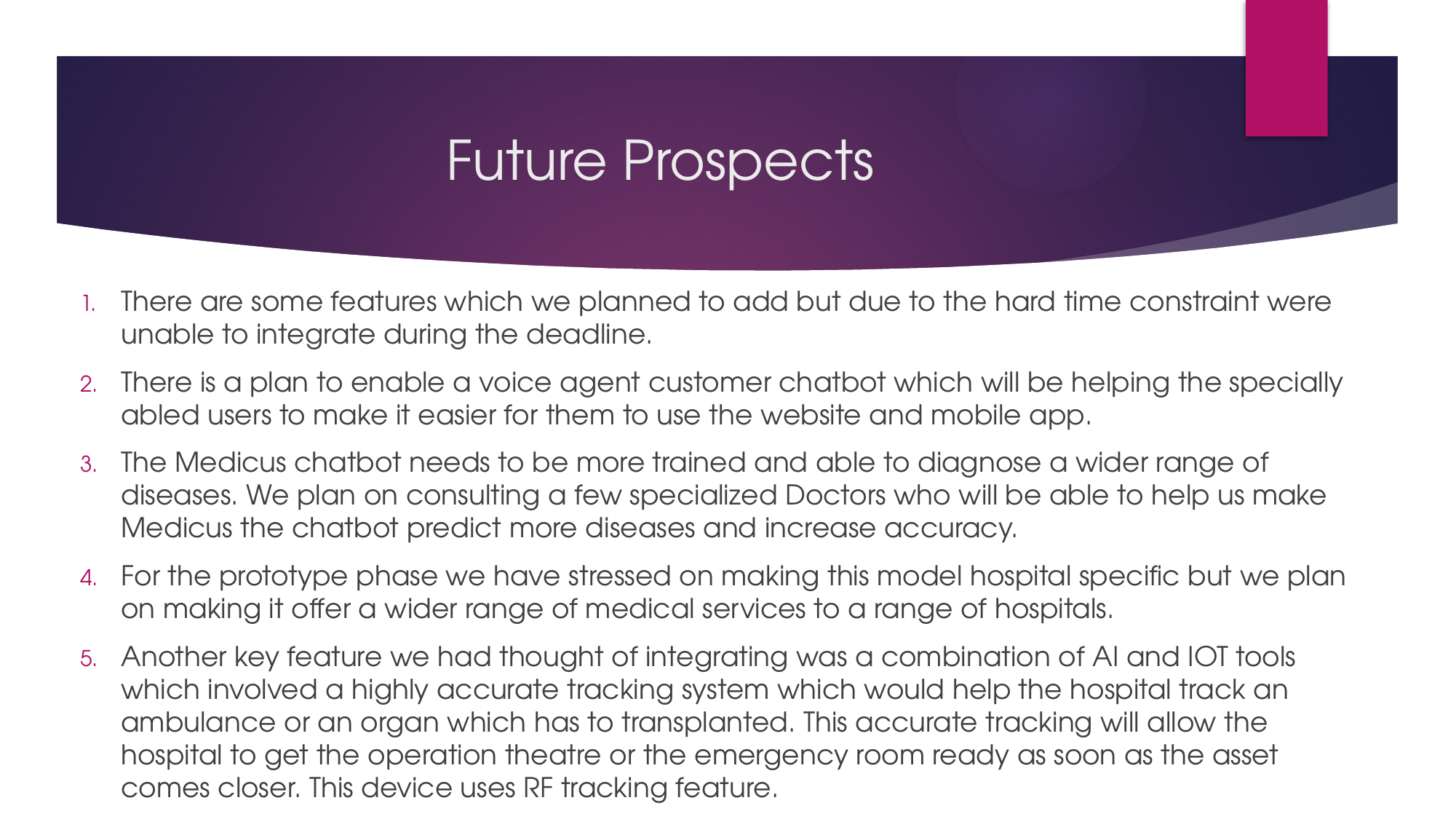

# Future Prospects
There are some features which we planned to add but due to the hard time constraint were unable to integrate during the deadline.
There is a plan to enable a voice agent customer chatbot which will be helping the specially abled users to make it easier for them to use the website and mobile app.
The Medicus chatbot needs to be more trained and able to diagnose a wider range of diseases. We plan on consulting a few specialized Doctors who will be able to help us make Medicus the chatbot predict more diseases and increase accuracy.
For the prototype phase we have stressed on making this model hospital specific but we plan on making it offer a wider range of medical services to a range of hospitals.
Another key feature we had thought of integrating was a combination of AI and IOT tools which involved a highly accurate tracking system which would help the hospital track an ambulance or an organ which has to transplanted. This accurate tracking will allow the hospital to get the operation theatre or the emergency room ready as soon as the asset comes closer. This device uses RF tracking feature.